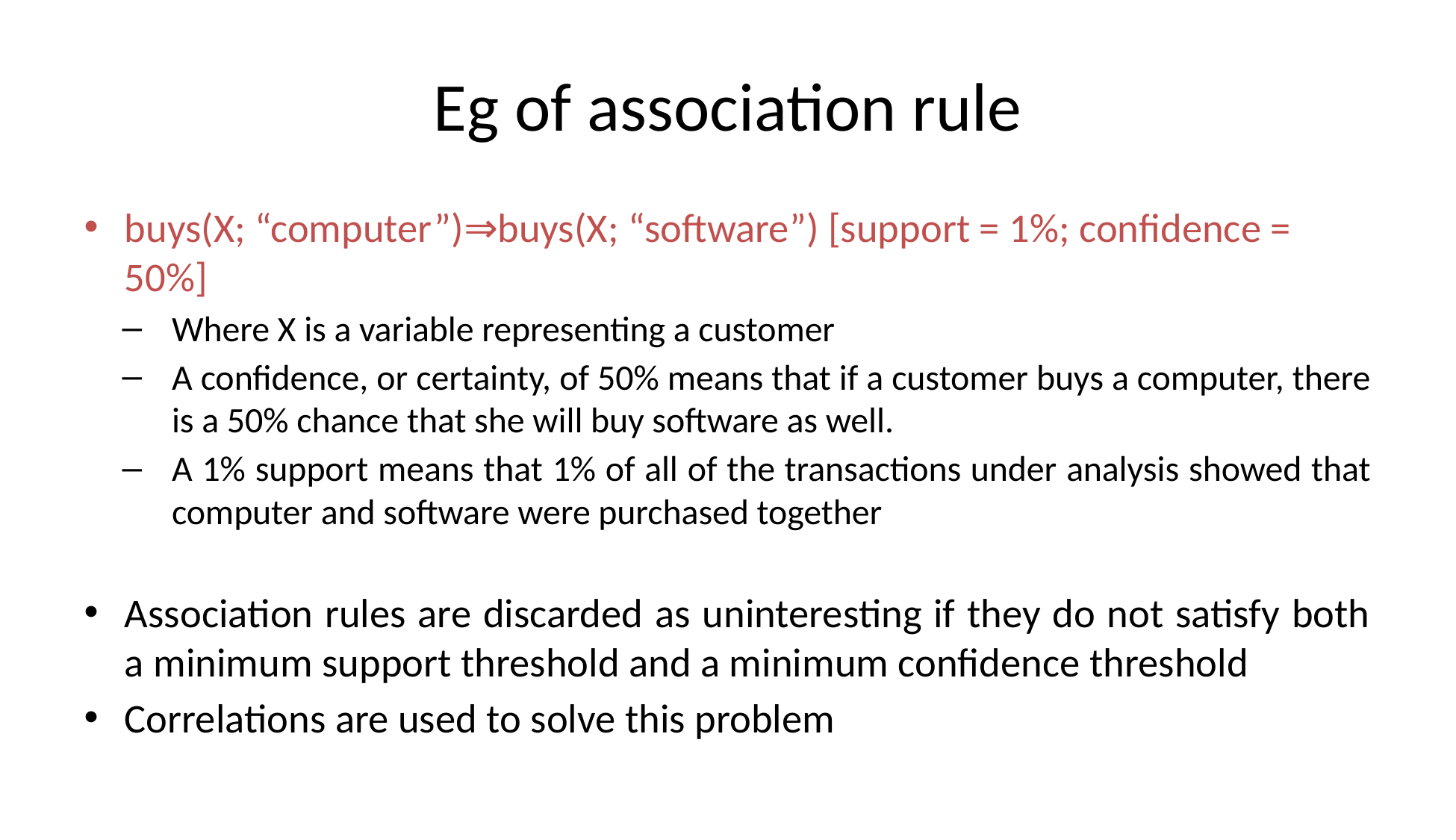

# Eg of association rule
buys(X; “computer”)⇒buys(X; “software”) [support = 1%; confidence = 50%]
Where X is a variable representing a customer
A confidence, or certainty, of 50% means that if a customer buys a computer, there is a 50% chance that she will buy software as well.
A 1% support means that 1% of all of the transactions under analysis showed that computer and software were purchased together

Association rules are discarded as uninteresting if they do not satisfy both a minimum support threshold and a minimum confidence threshold
Correlations are used to solve this problem